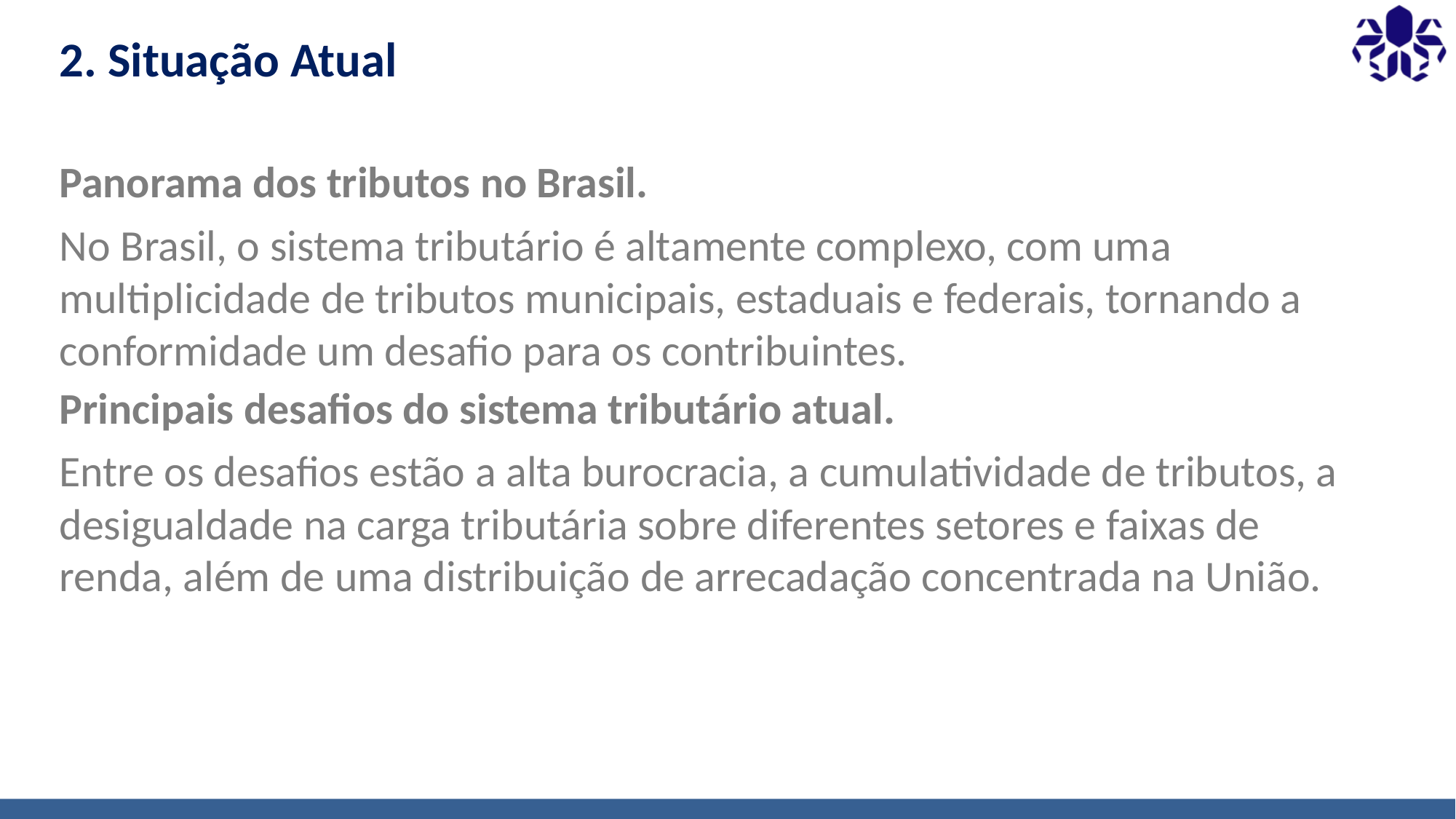

# 2. Situação Atual

Panorama dos tributos no Brasil.
No Brasil, o sistema tributário é altamente complexo, com uma multiplicidade de tributos municipais, estaduais e federais, tornando a conformidade um desafio para os contribuintes.
Principais desafios do sistema tributário atual.
Entre os desafios estão a alta burocracia, a cumulatividade de tributos, a desigualdade na carga tributária sobre diferentes setores e faixas de renda, além de uma distribuição de arrecadação concentrada na União.